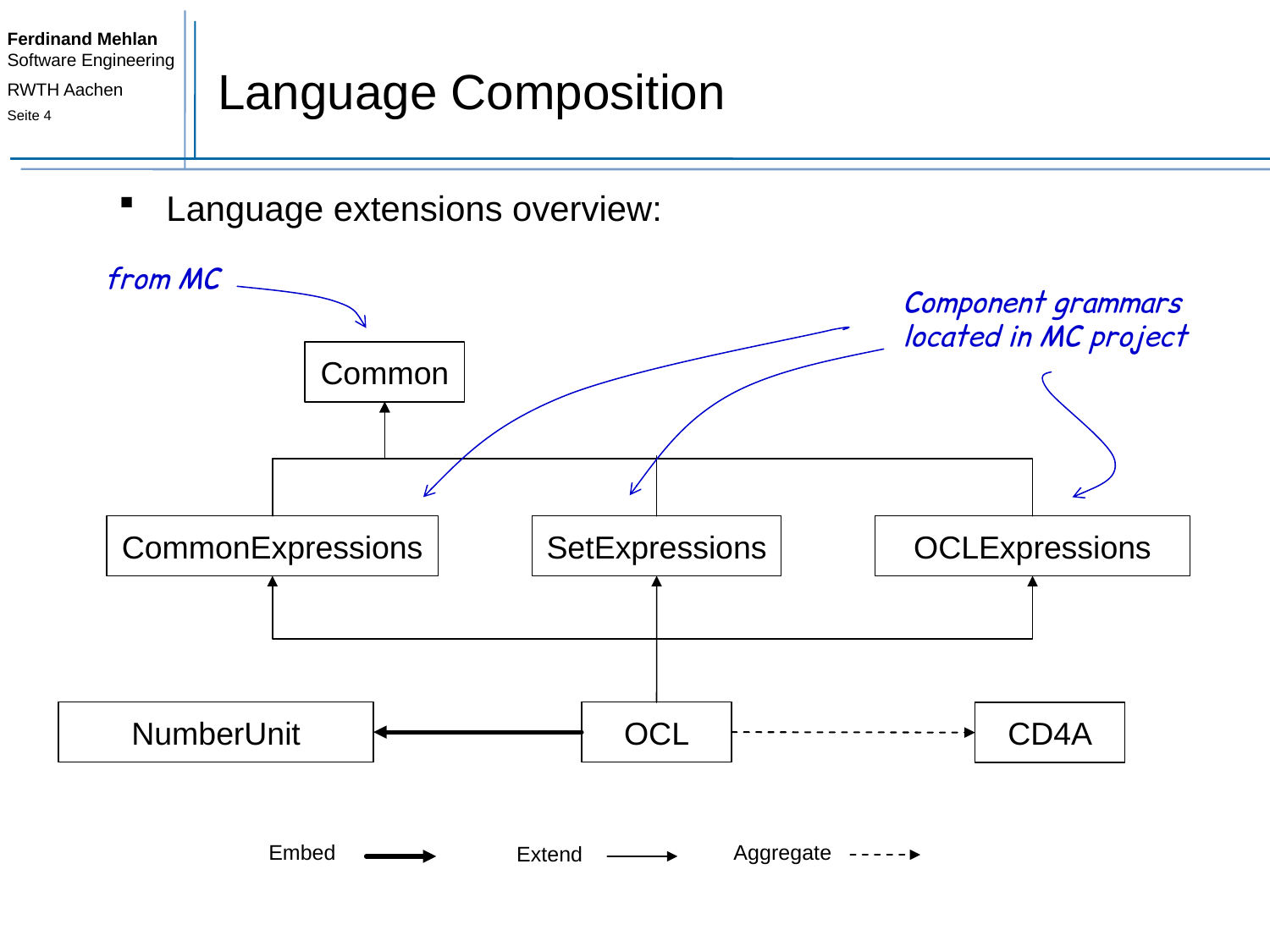

# Language Composition
Language extensions overview:
from MC
Component grammars located in MC project

Common

CommonExpressions
SetExpressions
OCLExpressions
NumberUnit
OCL
CD4A
Aggregate
Embed
Extend